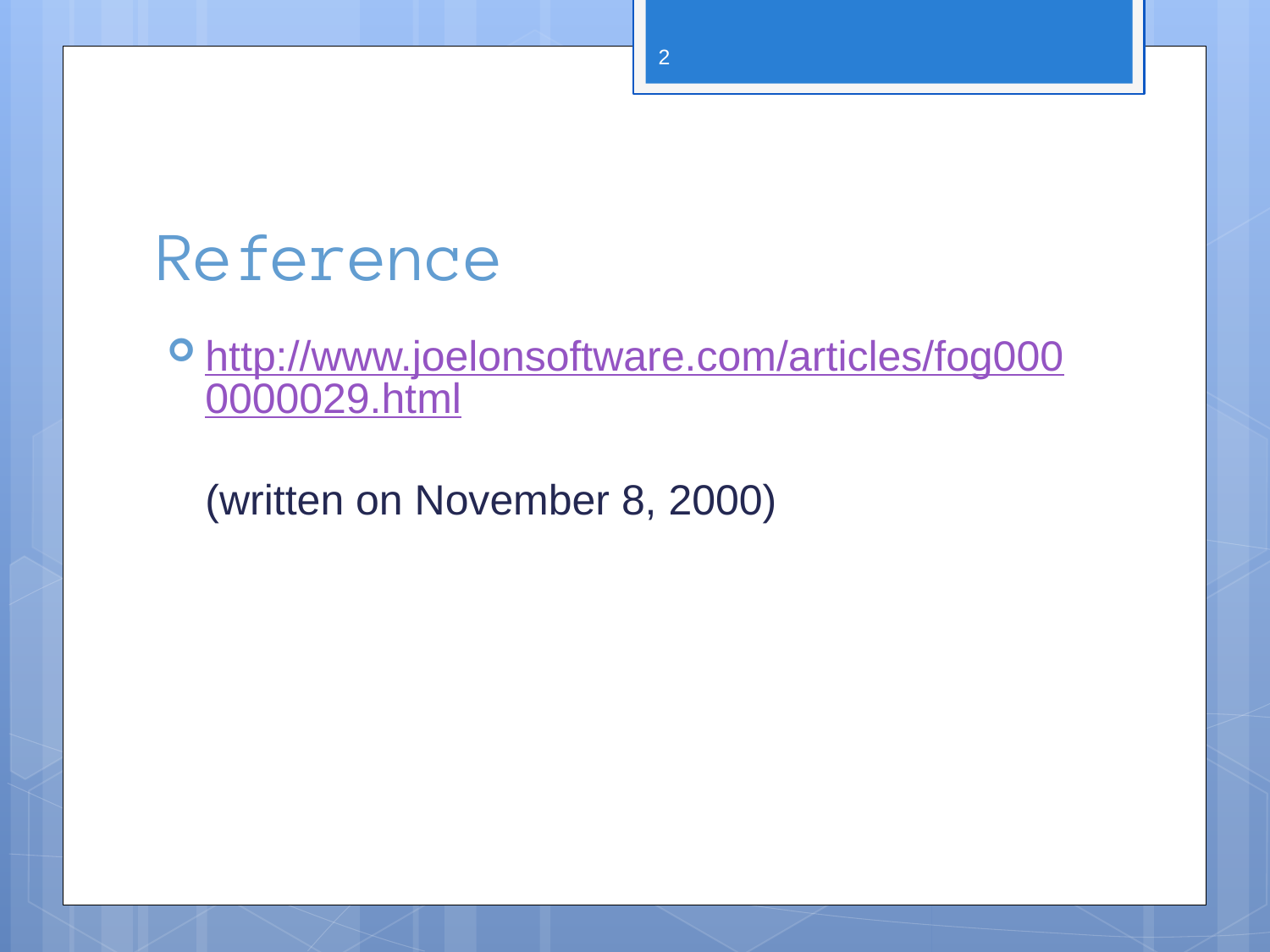

2
# Reference
http://www.joelonsoftware.com/articles/fog0000000029.html
(written on November 8, 2000)